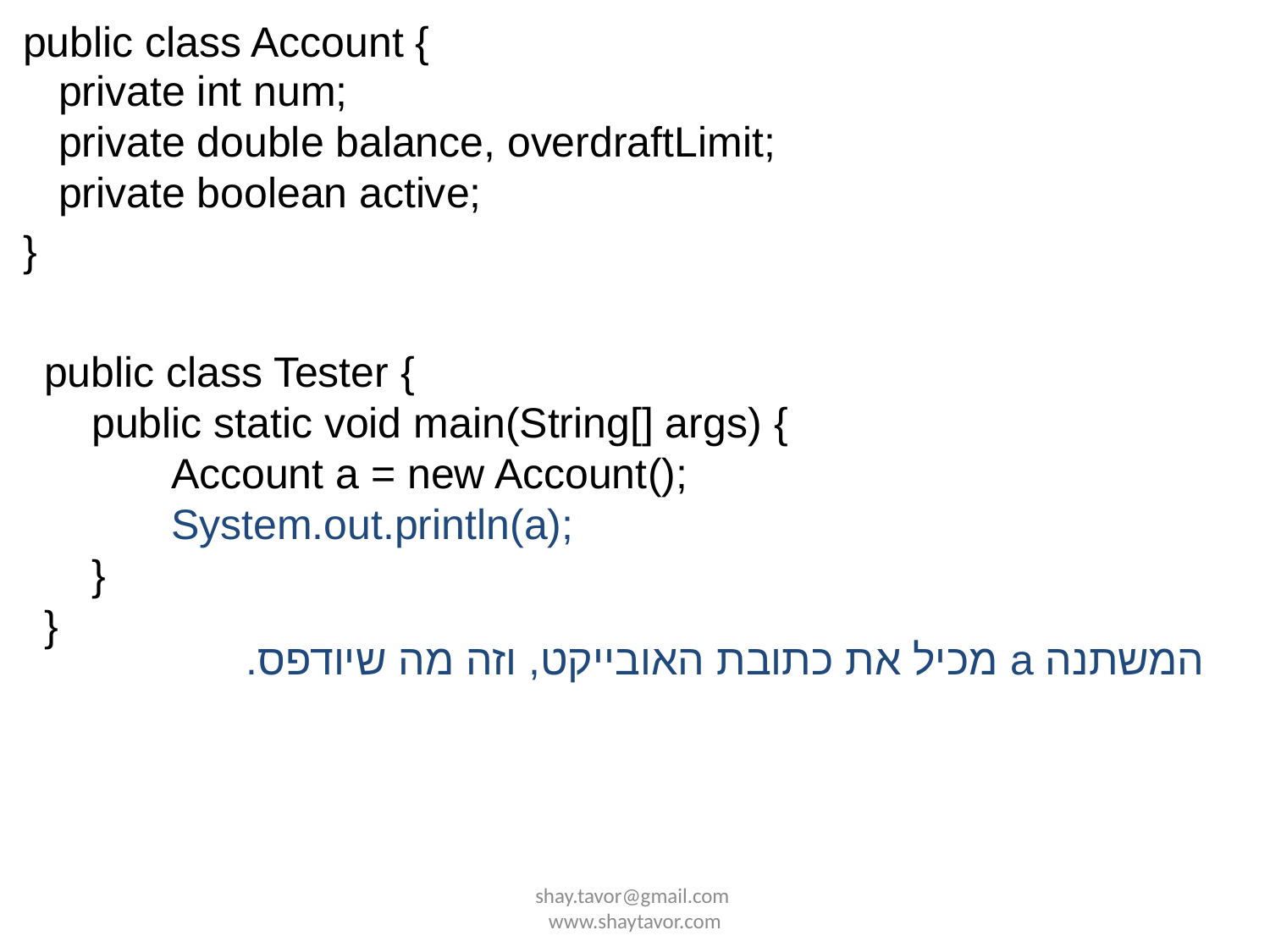

public class Account {
   private int num;
   private double balance, overdraftLimit;
   private boolean active;
}
public class Tester {
    public static void main(String[] args) {
	Account a = new Account();
	System.out.println(a);
    }
}
המשתנה a מכיל את כתובת האובייקט, וזה מה שיודפס.
shay.tavor@gmail.com  www.shaytavor.com